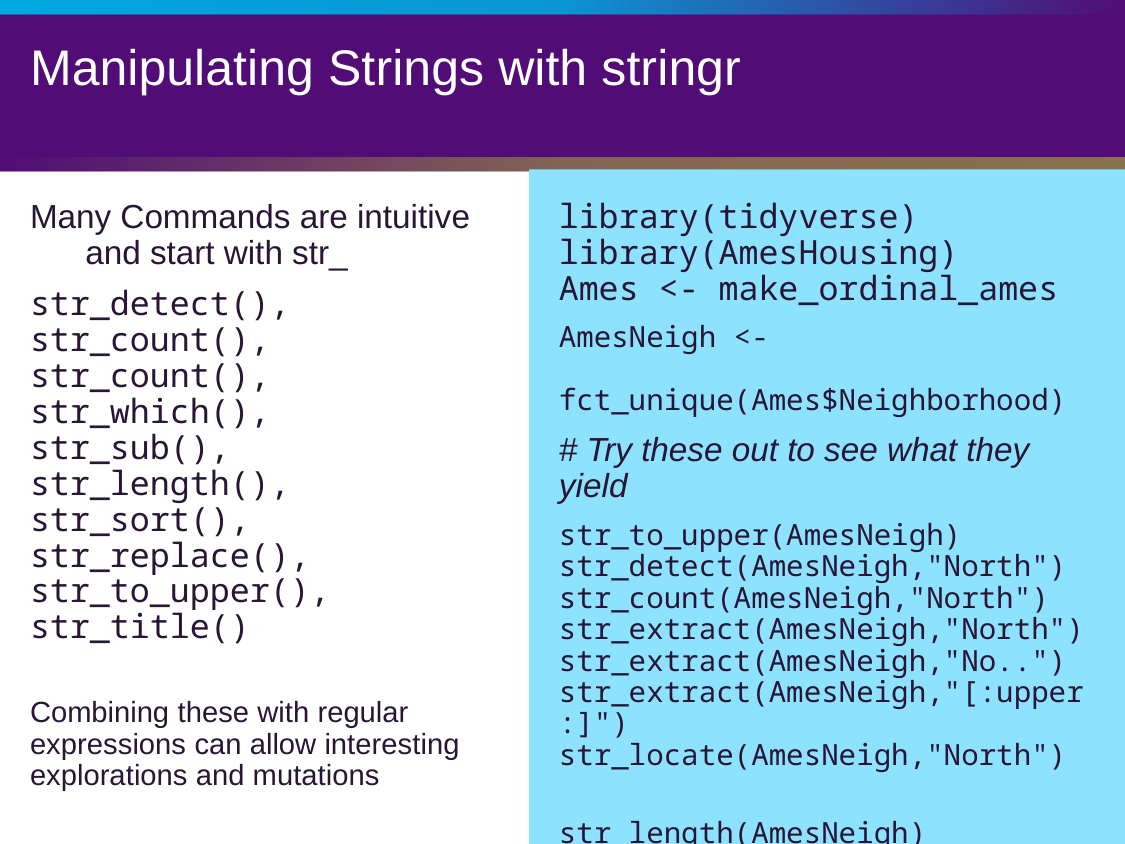

# Manipulating Strings with stringr
Many Commands are intuitive
      and start with str_
str_detect(), str_count(),
str_count(), str_which(),
str_sub(), str_length(),
str_sort(), str_replace(),
str_to_upper(), str_title()
Combining these with regular expressions can allow interesting explorations and mutations

library(tidyverse)
library(AmesHousing)
Ames <- make_ordinal_ames
AmesNeigh <-
    fct_unique(Ames$Neighborhood)
# Try these out to see what they yield
str_to_upper(AmesNeigh) str_detect(AmesNeigh,"North")
str_count(AmesNeigh,"North")
str_extract(AmesNeigh,"North")
str_extract(AmesNeigh,"No..")
str_extract(AmesNeigh,"[:upper:]")
str_locate(AmesNeigh,"North")
str_length(AmesNeigh)
str_count(AmesNeigh,"\\w")
str_count(AmesNeigh,"[A|a]")